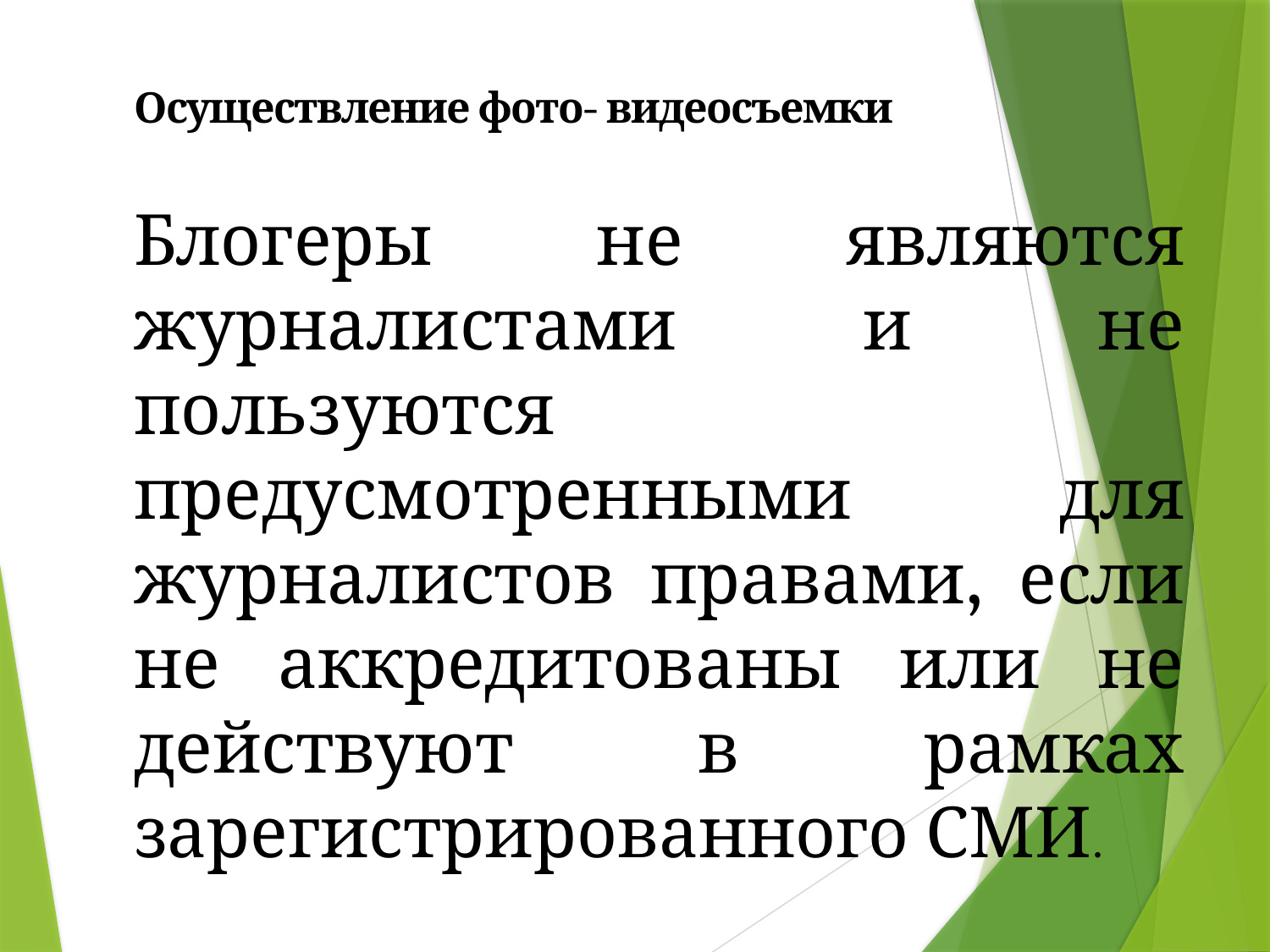

Осуществление фото- видеосъемки

Блогеры не являются журналистами и не пользуются предусмотренными для журналистов правами, если не аккредитованы или не действуют в рамках зарегистрированного СМИ.